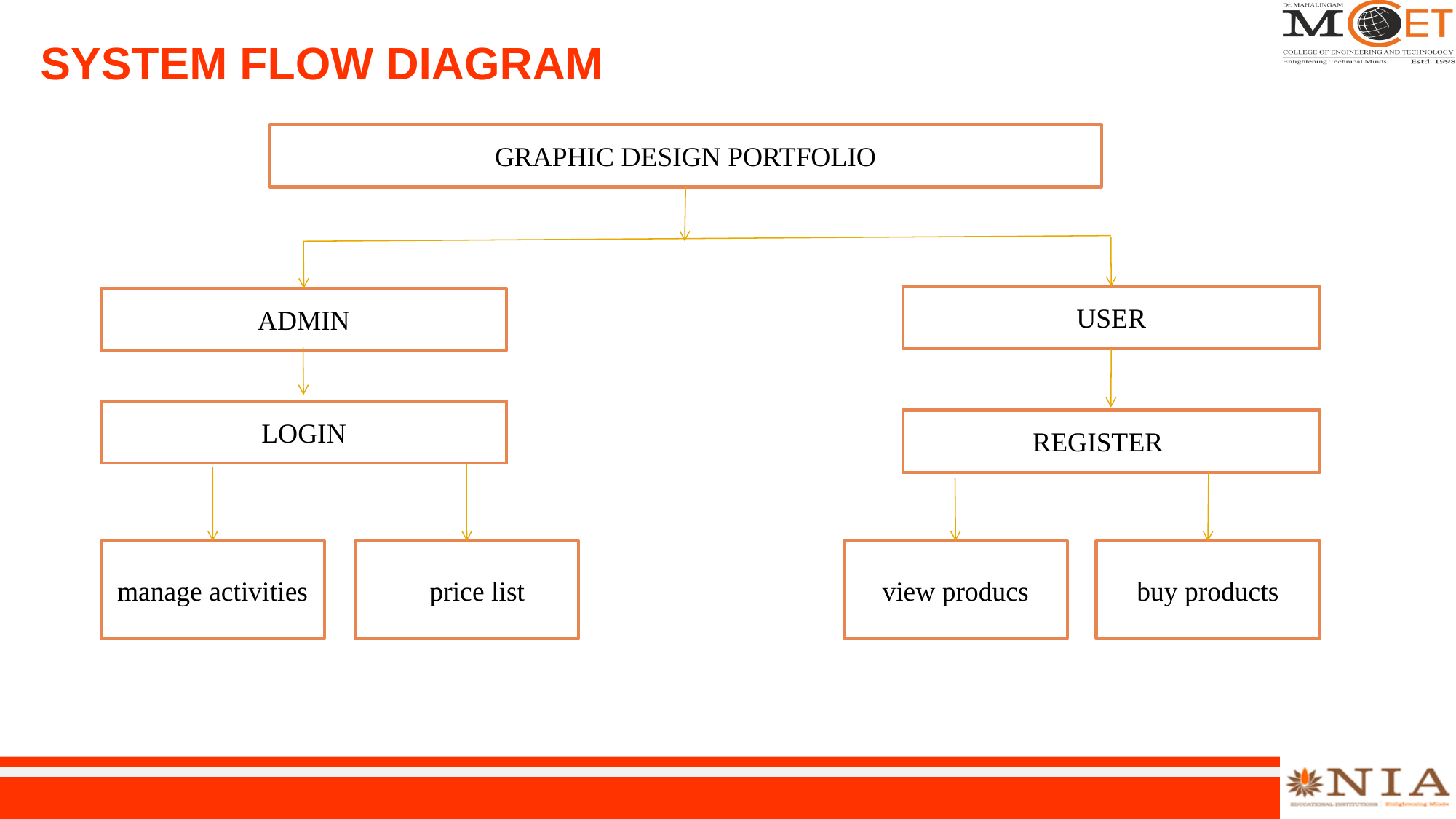

# SYSTEM FLOW DIAGRAM

GRAPHIC DESIGN PORTFOLIO

USER
ADMIN

LOGIN
REGISTER

manage activities
price list
view producs
buy products